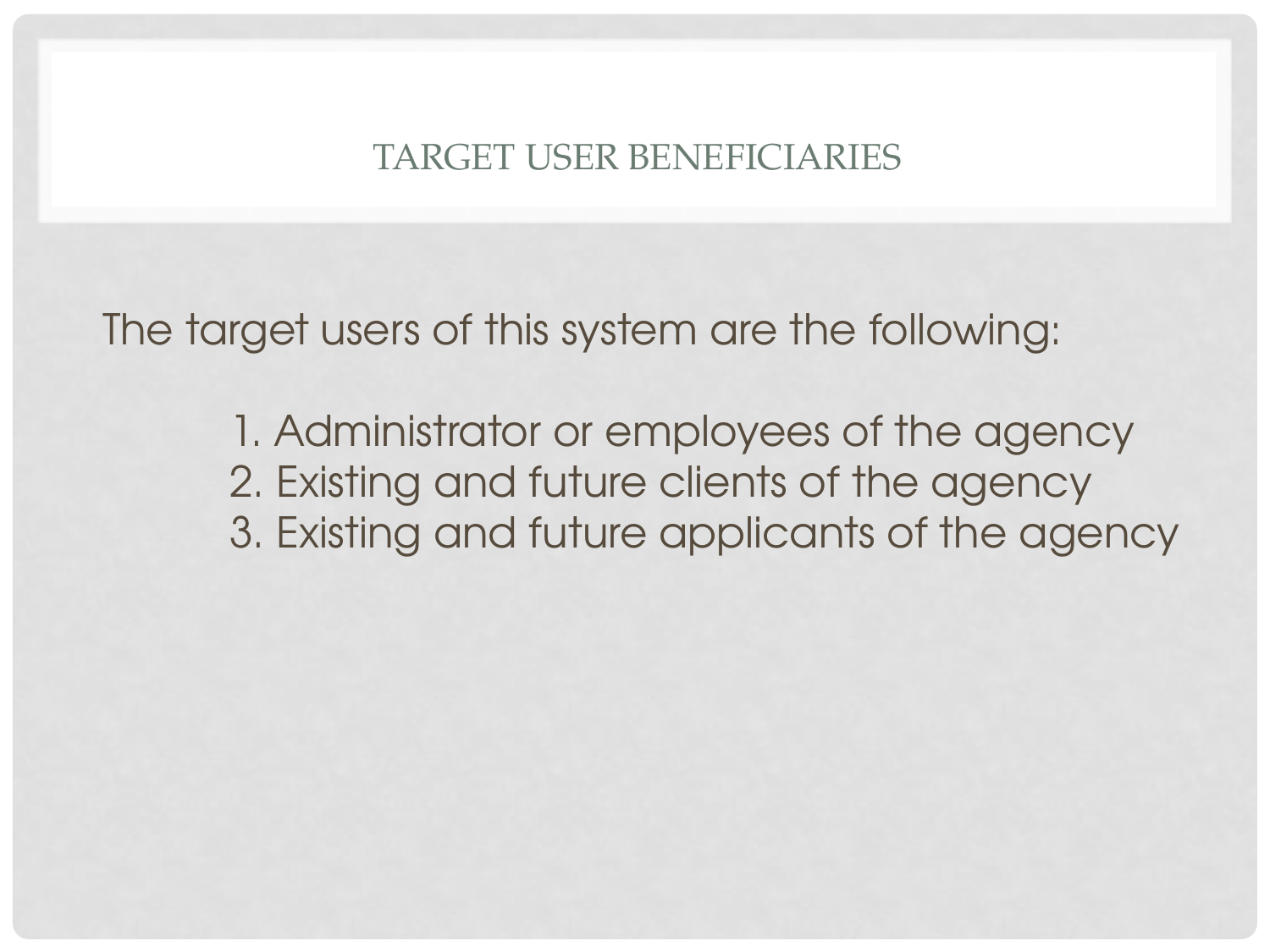

# Target User Beneficiaries
The target users of this system are the following: 
	1. Administrator or employees of the agency 
	2. Existing and future clients of the agency 
	3. Existing and future applicants of the agency